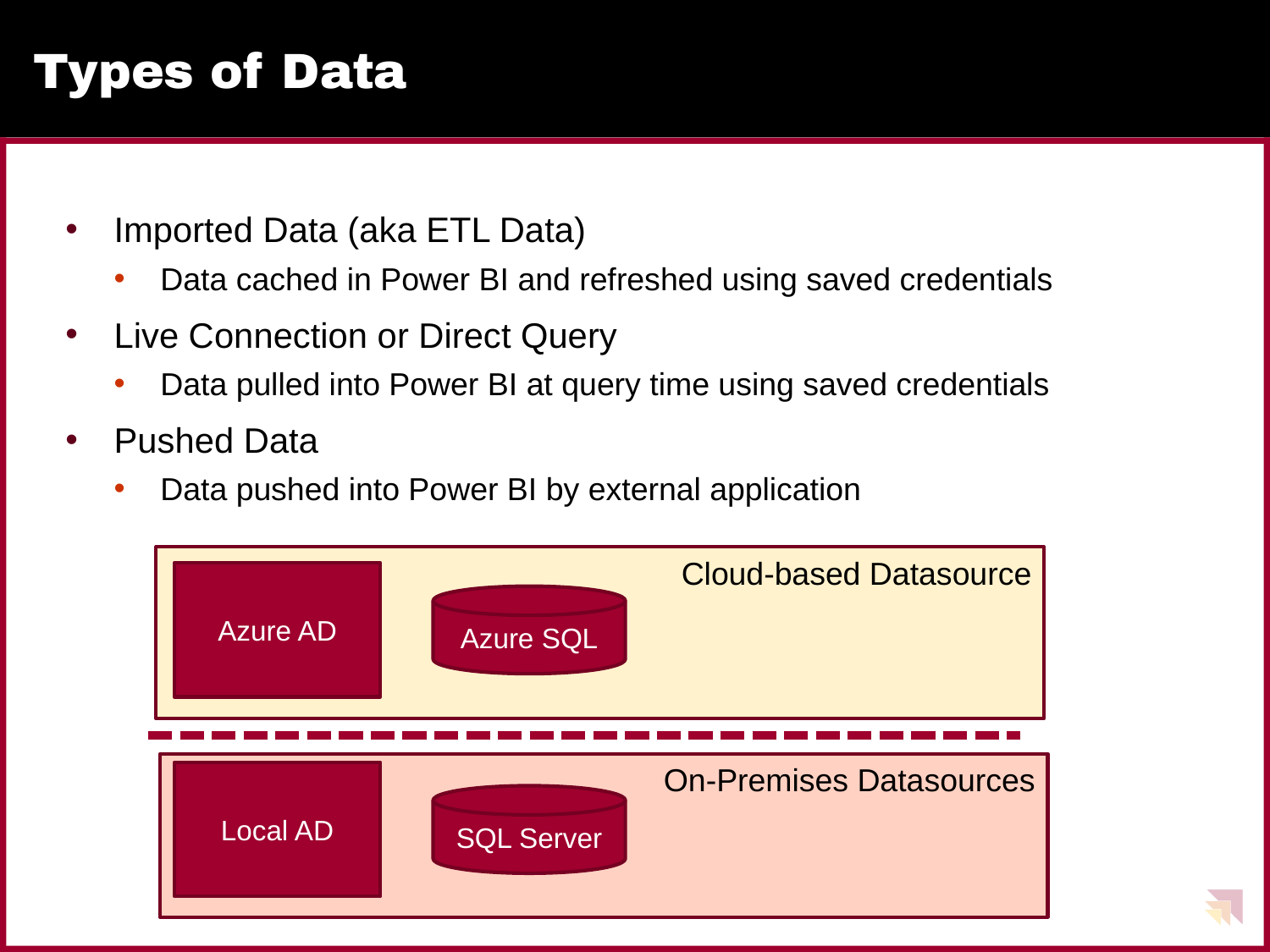

# Types of Data
Imported Data (aka ETL Data)
Data cached in Power BI and refreshed using saved credentials
Live Connection or Direct Query
Data pulled into Power BI at query time using saved credentials
Pushed Data
Data pushed into Power BI by external application
Cloud-based Datasource
Azure AD
Azure SQL
On-Premises Datasources
Local AD
SQL Server